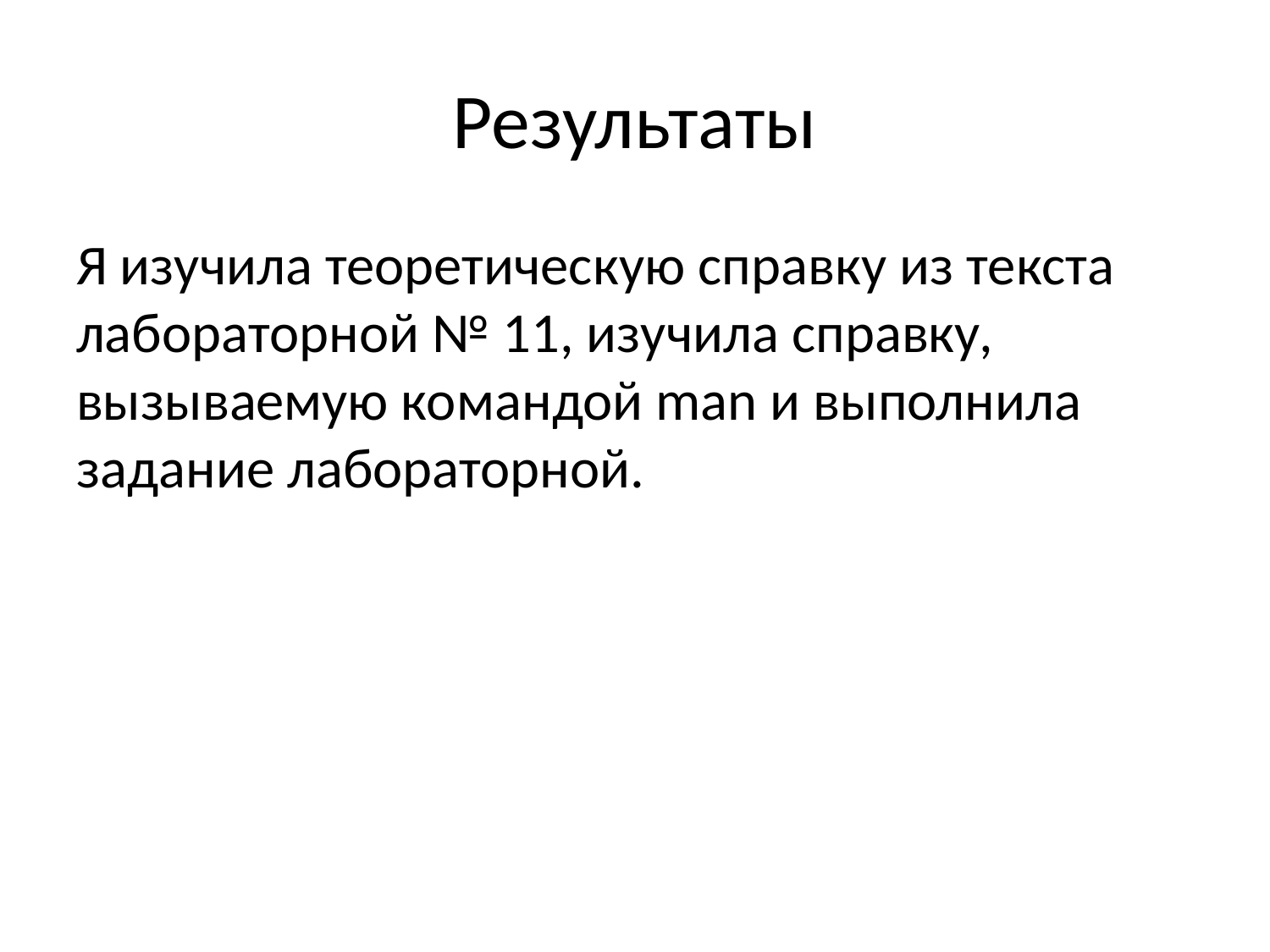

# Результаты
Я изучила теоретическую справку из текста лабораторной № 11, изучила справку, вызываемую командой man и выполнила задание лабораторной.